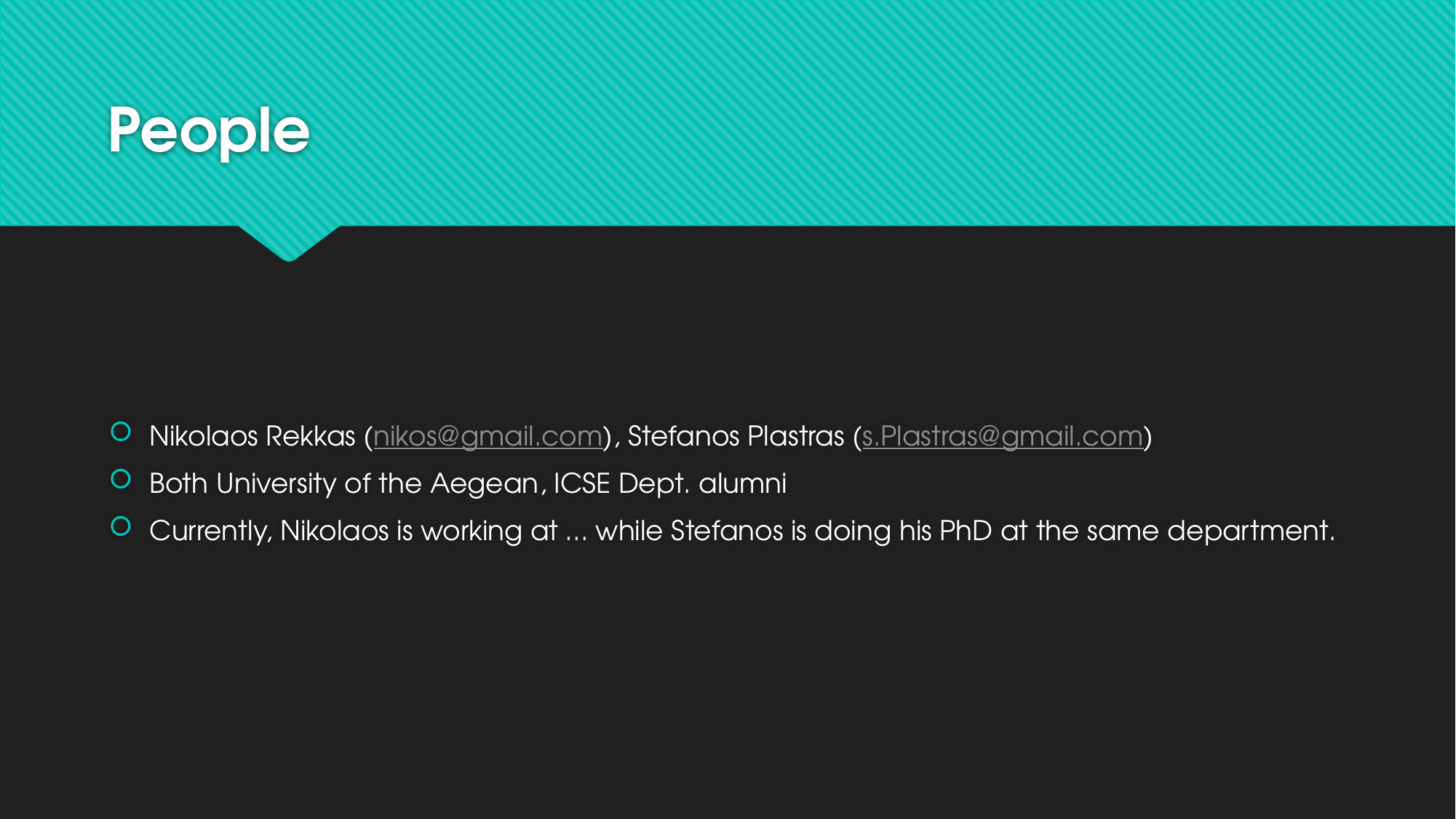

# People
Nikolaos Rekkas (nikos@gmail.com), Stefanos Plastras (s.Plastras@gmail.com)
Both University of the Aegean, ICSE Dept. alumni
Currently, Nikolaos is working at … while Stefanos is doing his PhD at the same department.